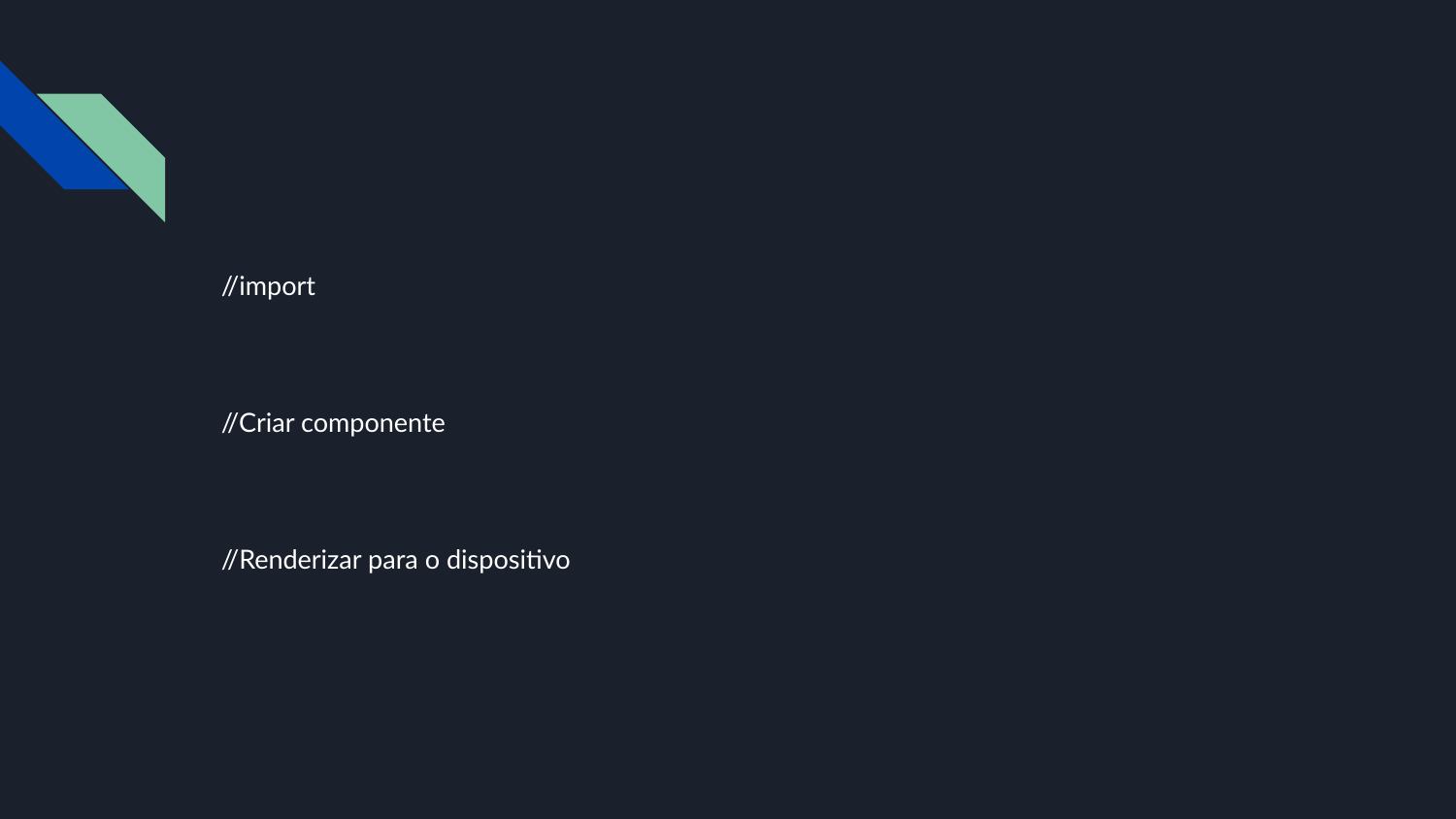

//import

//Criar componente

//Renderizar para o dispositivo